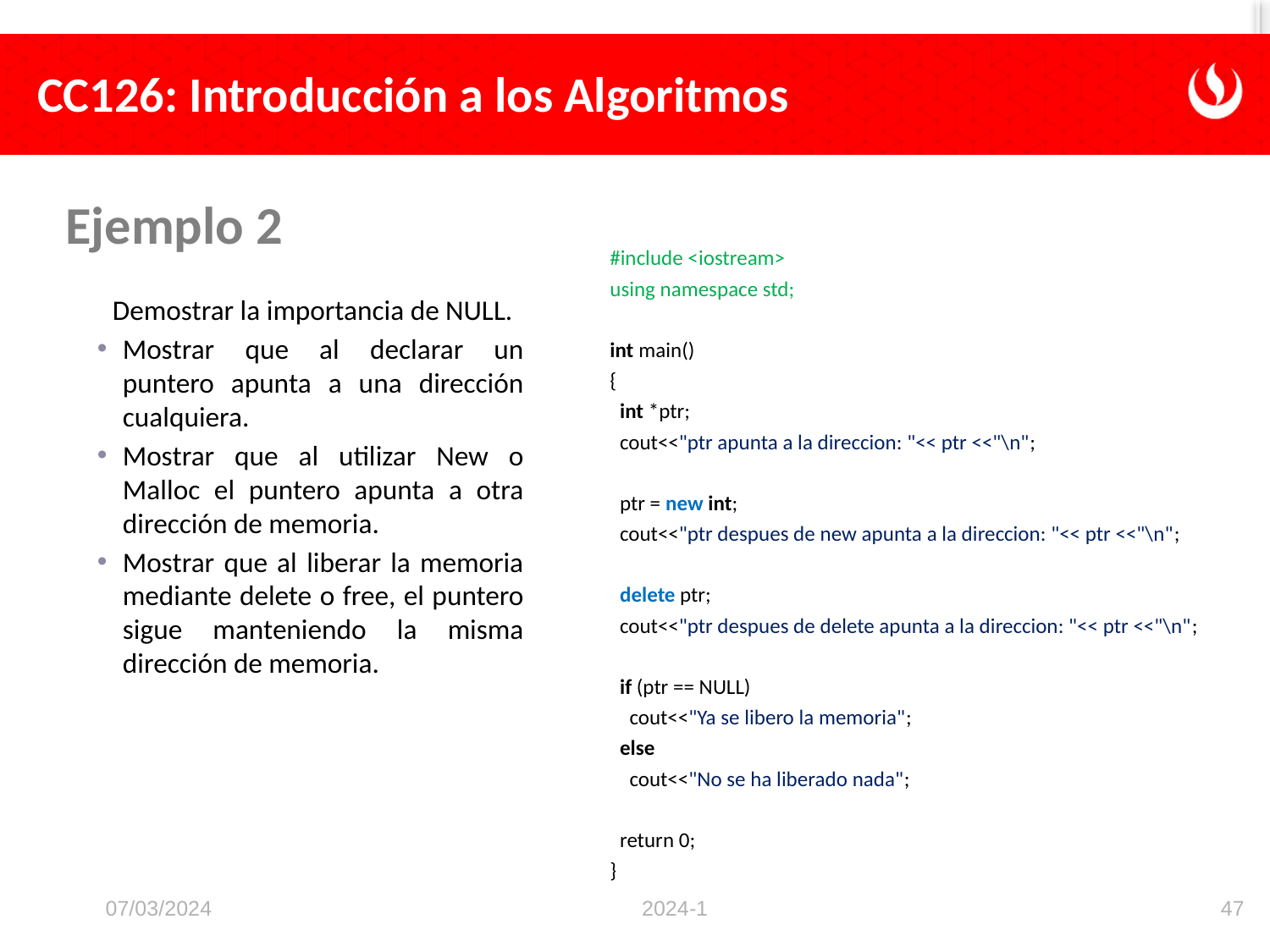

Ejemplo 2
#include <iostream>
using namespace std;

int main()
{
  int *ptr;
  cout<<"ptr apunta a la direccion: "<< ptr <<"\n";

  ptr = new int;
  cout<<"ptr despues de new apunta a la direccion: "<< ptr <<"\n";

  delete ptr;
  cout<<"ptr despues de delete apunta a la direccion: "<< ptr <<"\n";

  if (ptr == NULL)
    cout<<"Ya se libero la memoria";
  else
    cout<<"No se ha liberado nada";

  return 0;
}
Demostrar la importancia de NULL.
Mostrar que al declarar un puntero apunta a una dirección cualquiera.
Mostrar que al utilizar New o Malloc el puntero apunta a otra dirección de memoria.
Mostrar que al liberar la memoria mediante delete o free, el puntero sigue manteniendo la misma dirección de memoria.
07/03/2024
2024-1
47